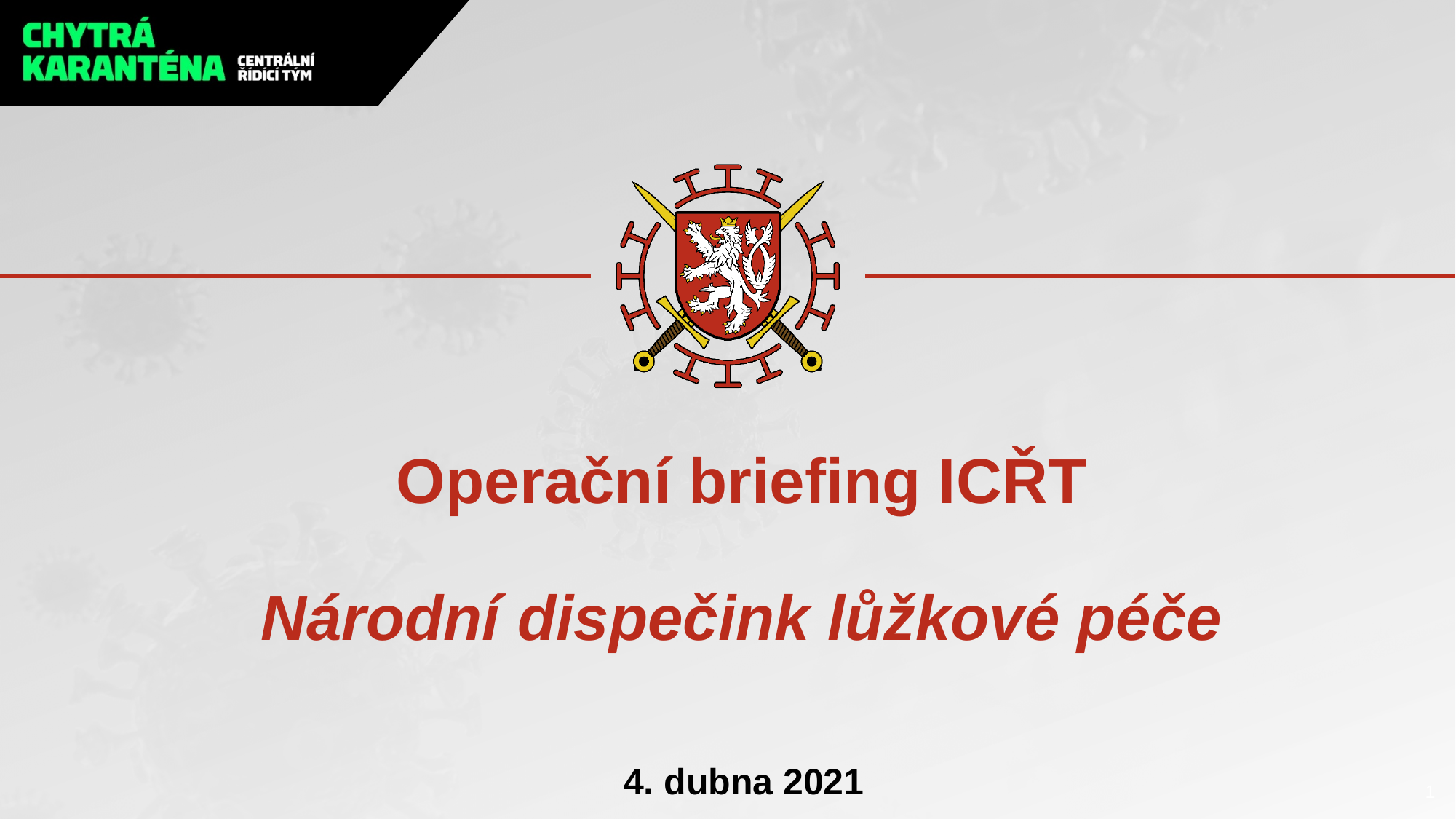

# Operační briefing ICŘT Národní dispečink lůžkové péče
4. dubna 2021
1